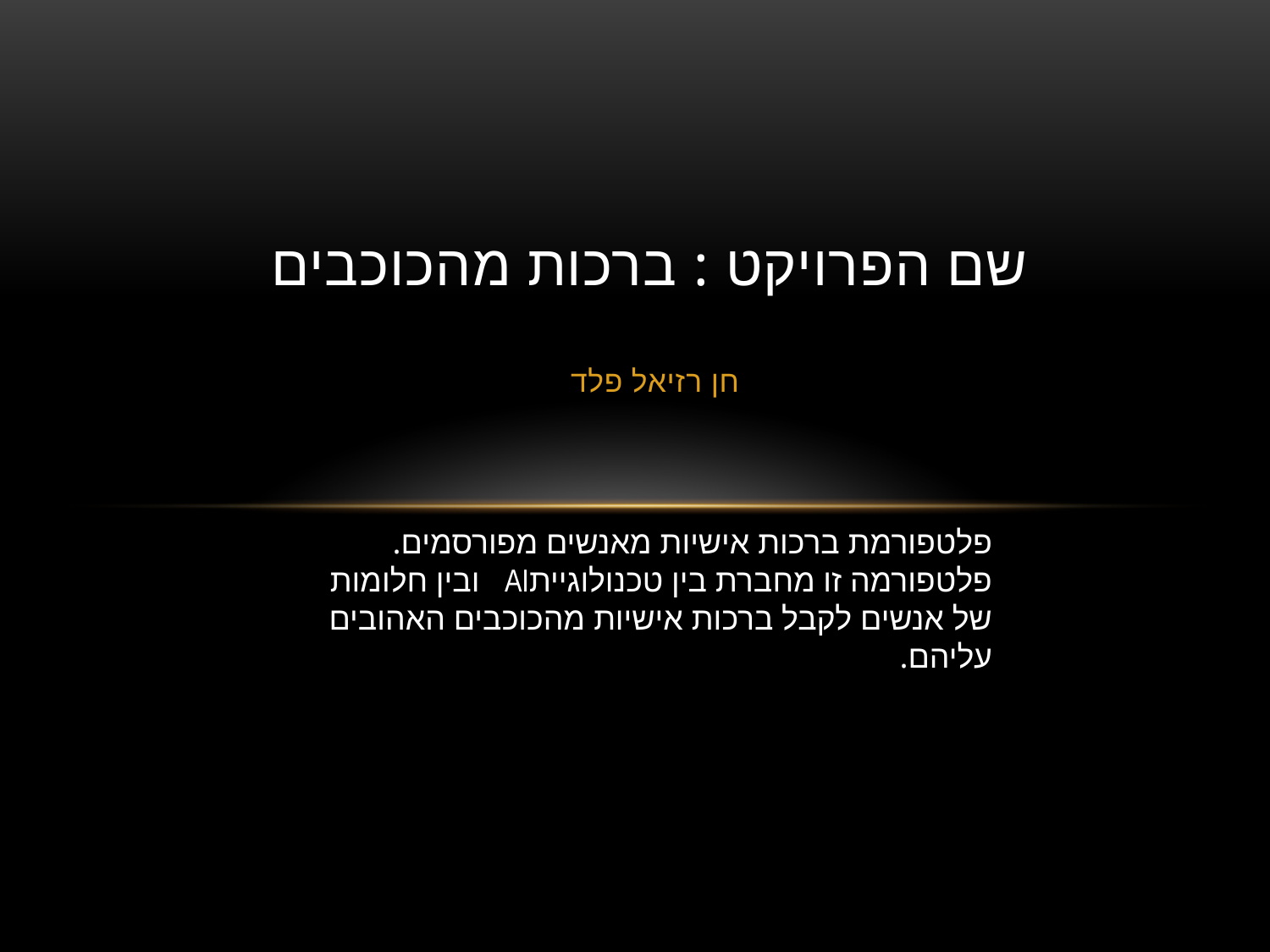

# שם הפרויקט : ברכות מהכוכבים
חן רזיאל פלד
פלטפורמת ברכות אישיות מאנשים מפורסמים.
פלטפורמה זו מחברת בין טכנולוגייתAI   ובין חלומות של אנשים לקבל ברכות אישיות מהכוכבים האהובים עליהם.